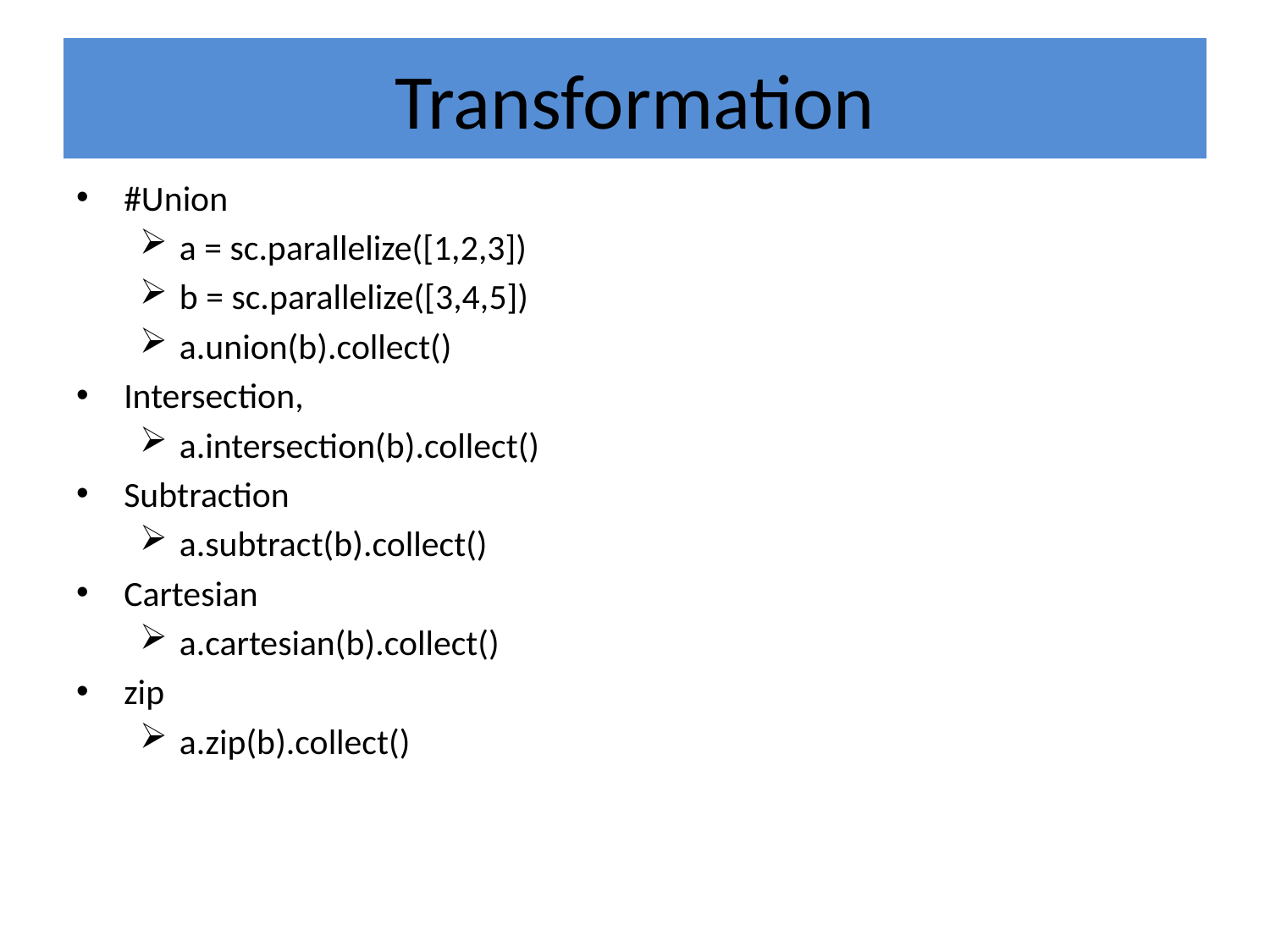

# Transformation
#Union
a = sc.parallelize([1,2,3])
b = sc.parallelize([3,4,5])
a.union(b).collect()
Intersection,
a.intersection(b).collect()
Subtraction
a.subtract(b).collect()
Cartesian
a.cartesian(b).collect()
zip
a.zip(b).collect()